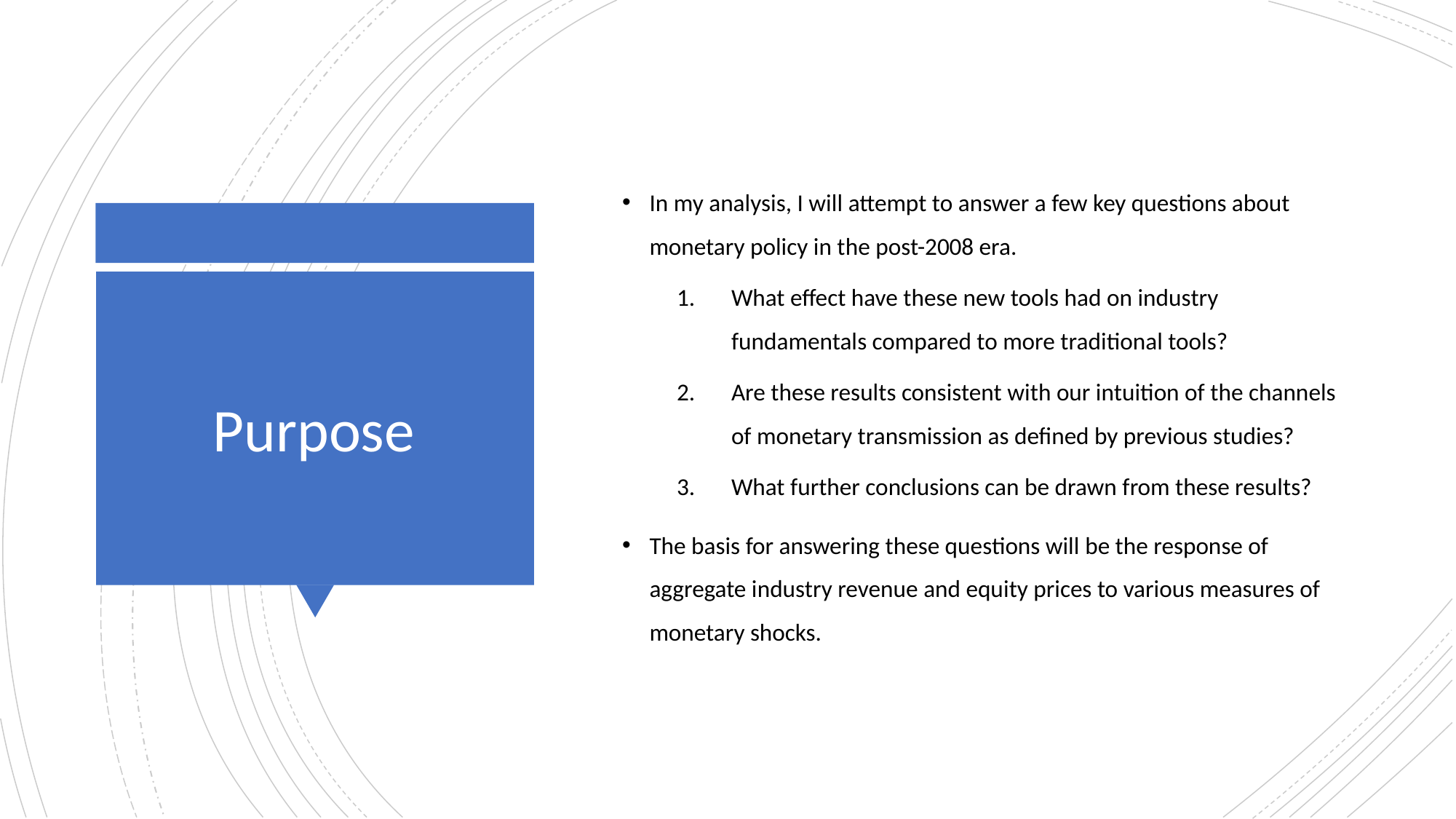

In my analysis, I will attempt to answer a few key questions about monetary policy in the post-2008 era.
What effect have these new tools had on industry fundamentals compared to more traditional tools?
Are these results consistent with our intuition of the channels of monetary transmission as defined by previous studies?
What further conclusions can be drawn from these results?
The basis for answering these questions will be the response of aggregate industry revenue and equity prices to various measures of monetary shocks.

# Purpose